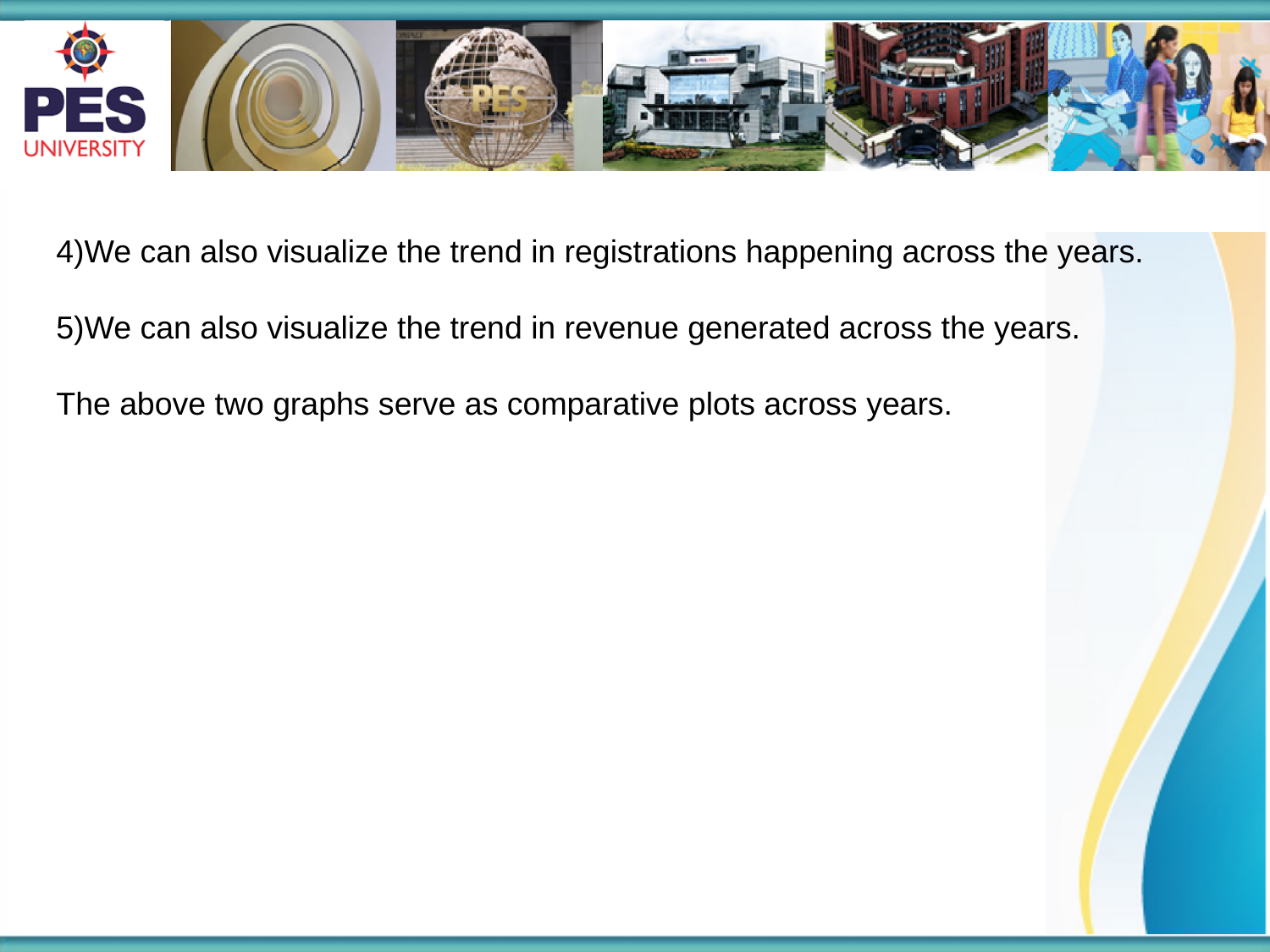

4)We can also visualize the trend in registrations happening across the years.

5)We can also visualize the trend in revenue generated across the years.

The above two graphs serve as comparative plots across years.